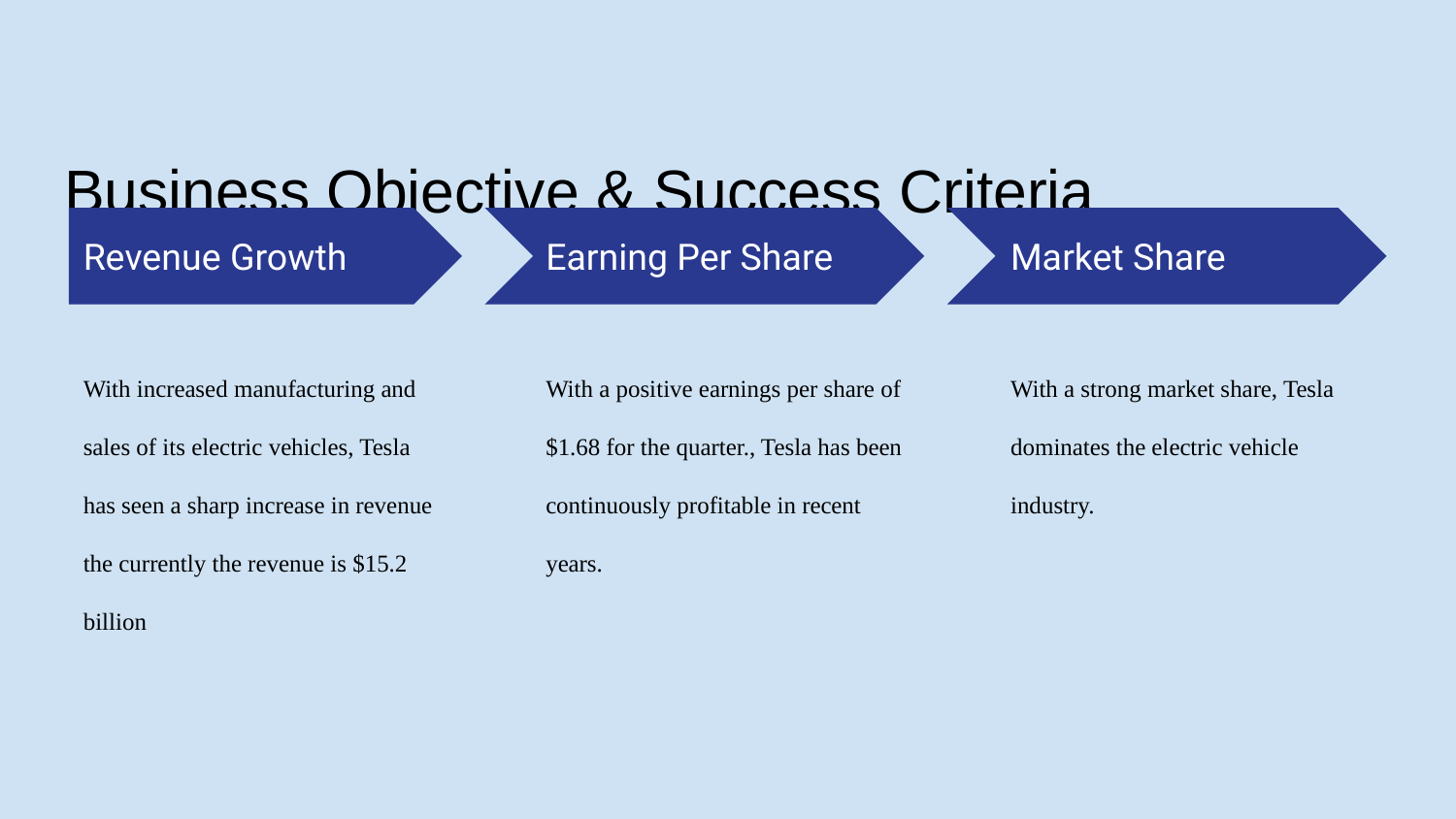

# Business Objective & Success Criteria

Revenue Growth
Earning Per Share
Market Share
With increased manufacturing and sales of its electric vehicles, Tesla has seen a sharp increase in revenue the currently the revenue is $15.2 billion

With a positive earnings per share of $1.68 for the quarter., Tesla has been continuously profitable in recent years.
With a strong market share, Tesla dominates the electric vehicle industry.